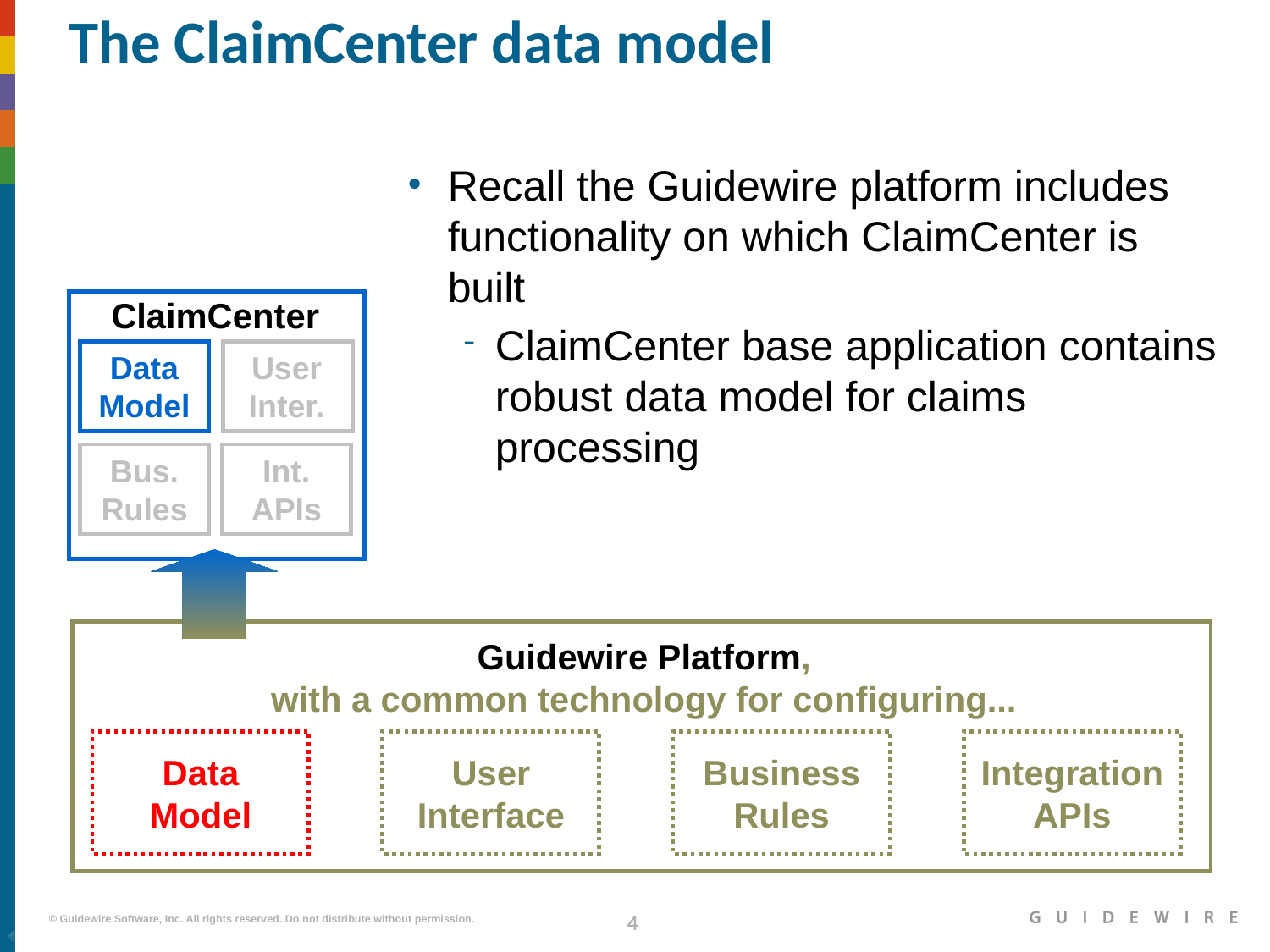

# The ClaimCenter data model
Recall the Guidewire platform includes functionality on which ClaimCenter is built
ClaimCenter base application contains robust data model for claims processing
ClaimCenter

Data
Model
User
Inter.

Bus.
Rules
Int.
APIs

Guidewire Platform,
with a common technology for configuring...

Data
Model
User
Interface
Business
Rules
Integration
APIs